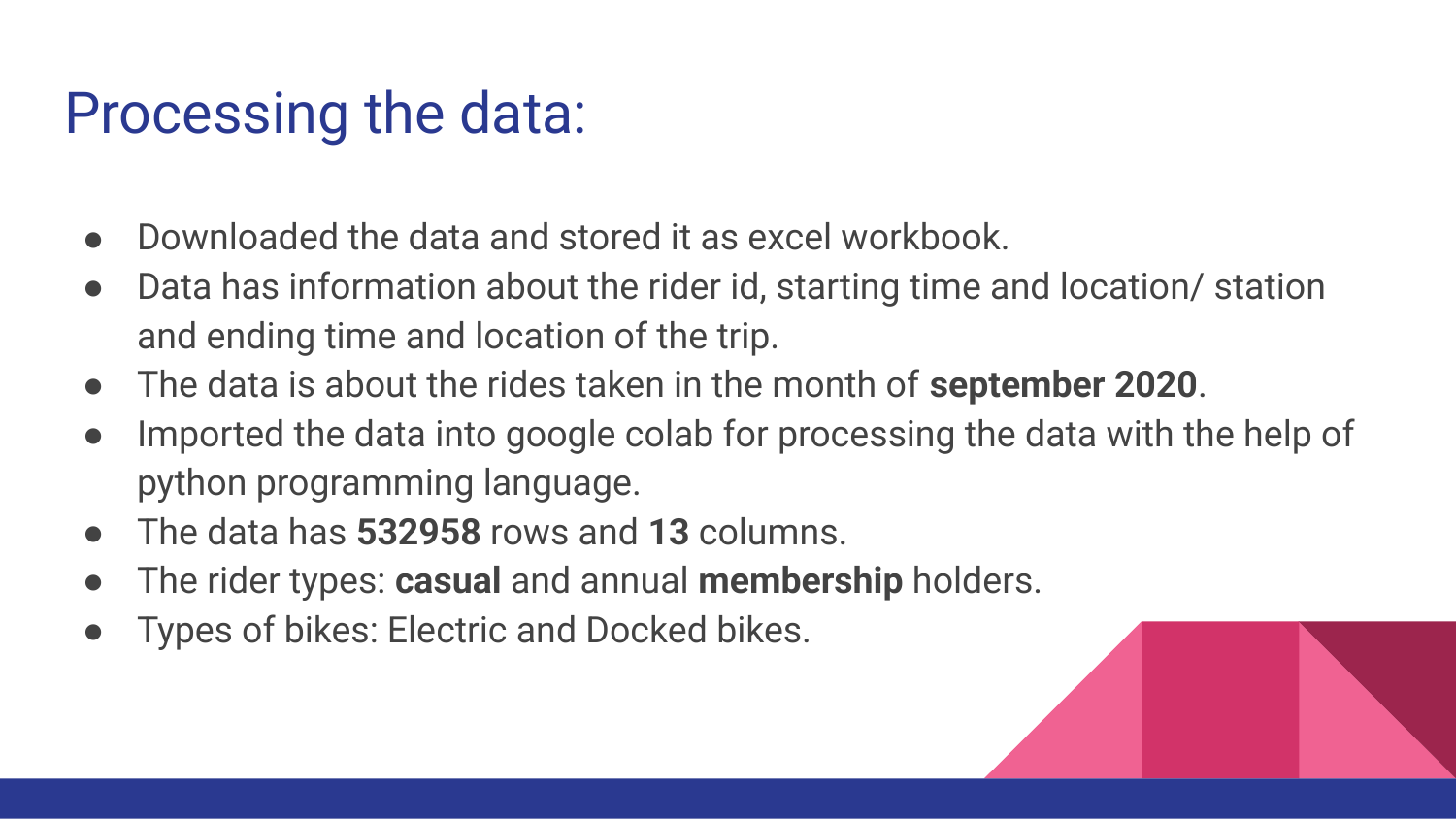

# Processing the data:
Downloaded the data and stored it as excel workbook.
Data has information about the rider id, starting time and location/ station and ending time and location of the trip.
The data is about the rides taken in the month of september 2020.
Imported the data into google colab for processing the data with the help of python programming language.
The data has 532958 rows and 13 columns.
The rider types: casual and annual membership holders.
Types of bikes: Electric and Docked bikes.